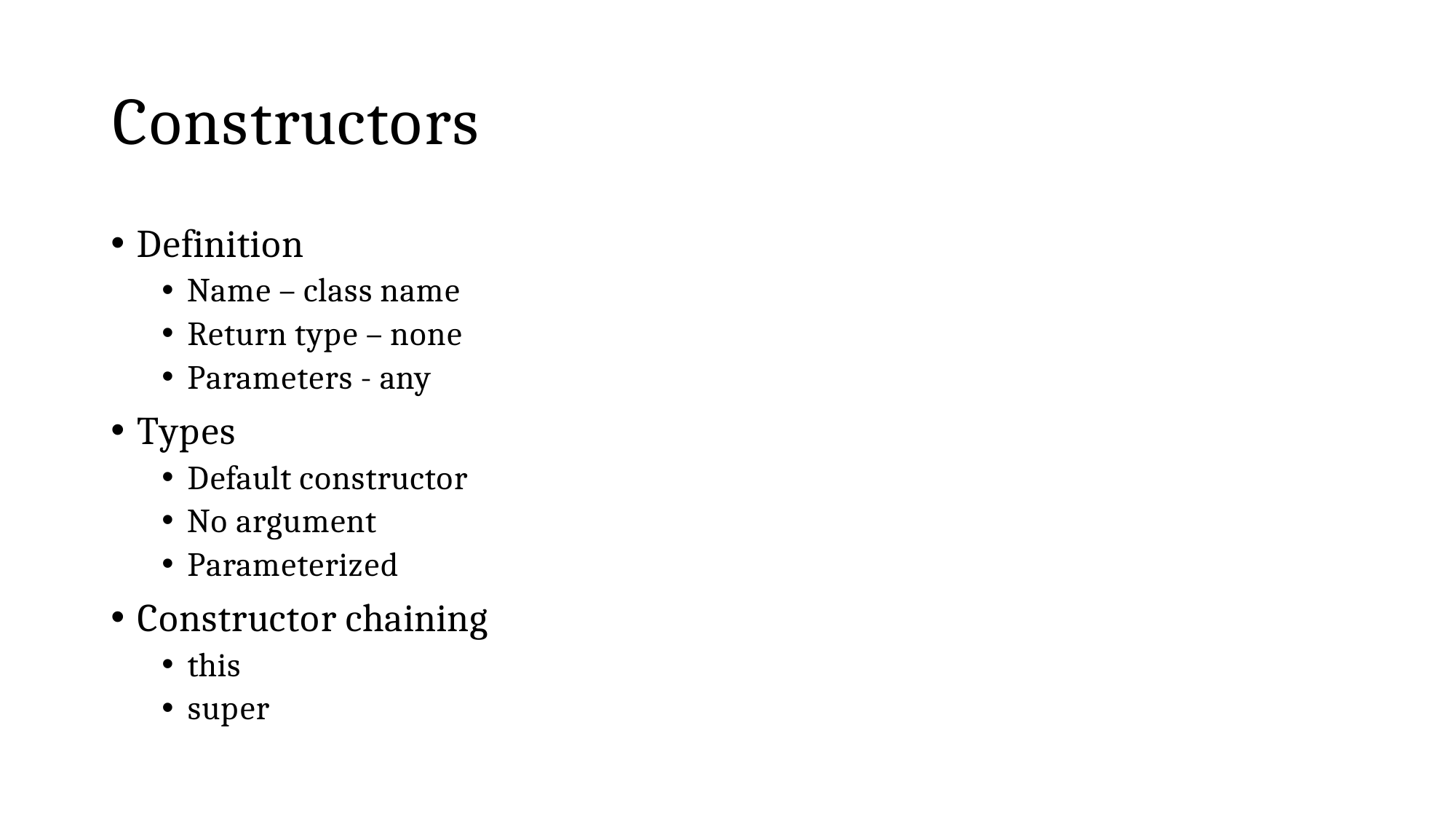

# Constructors
Definition
Name – class name
Return type – none
Parameters - any
Types
Default constructor
No argument
Parameterized
Constructor chaining
this
super